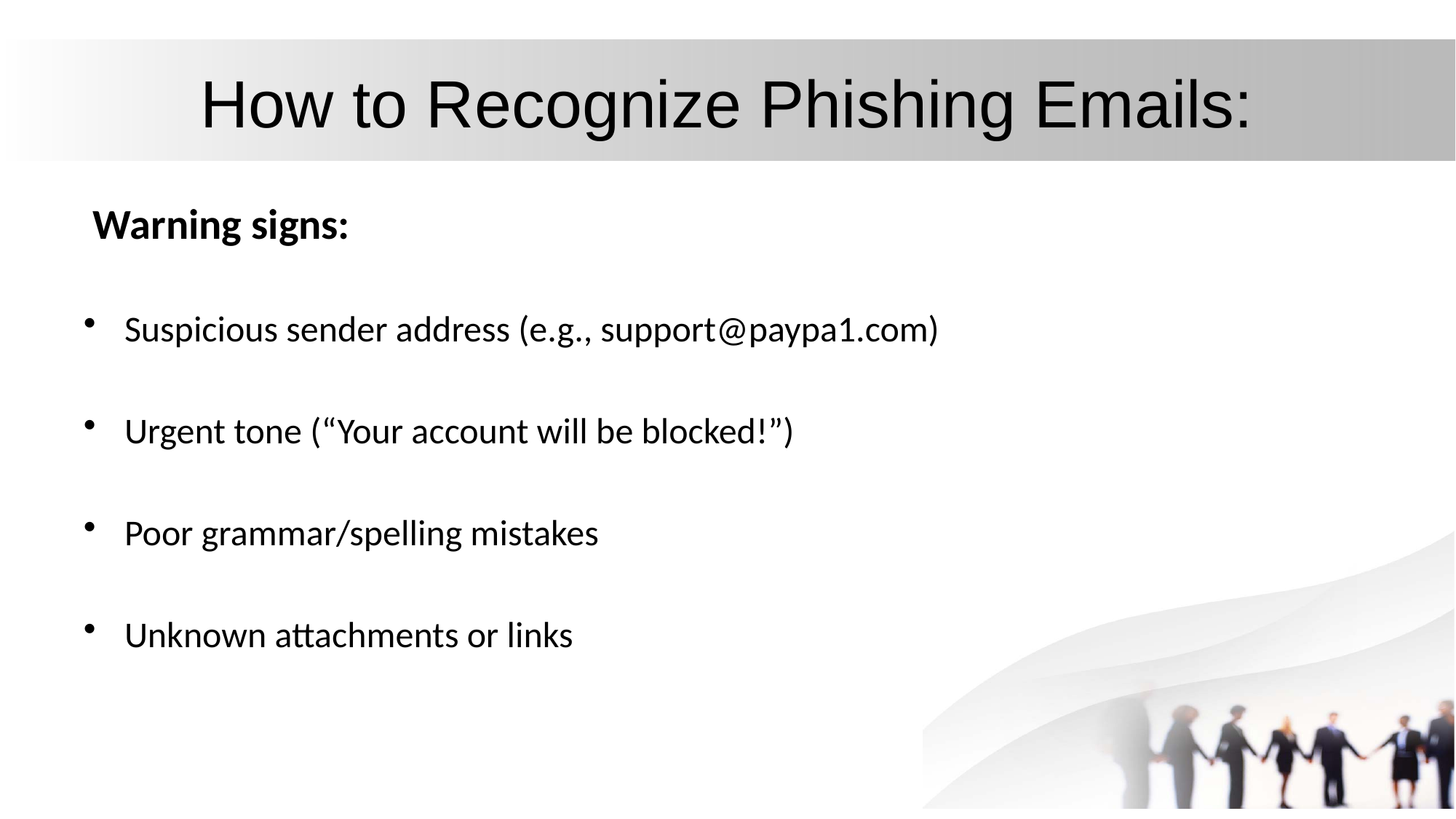

# How to Recognize Phishing Emails:
 Warning signs:

Suspicious sender address (e.g., support@paypa1.com)

Urgent tone (“Your account will be blocked!”)

Poor grammar/spelling mistakes

Unknown attachments or links